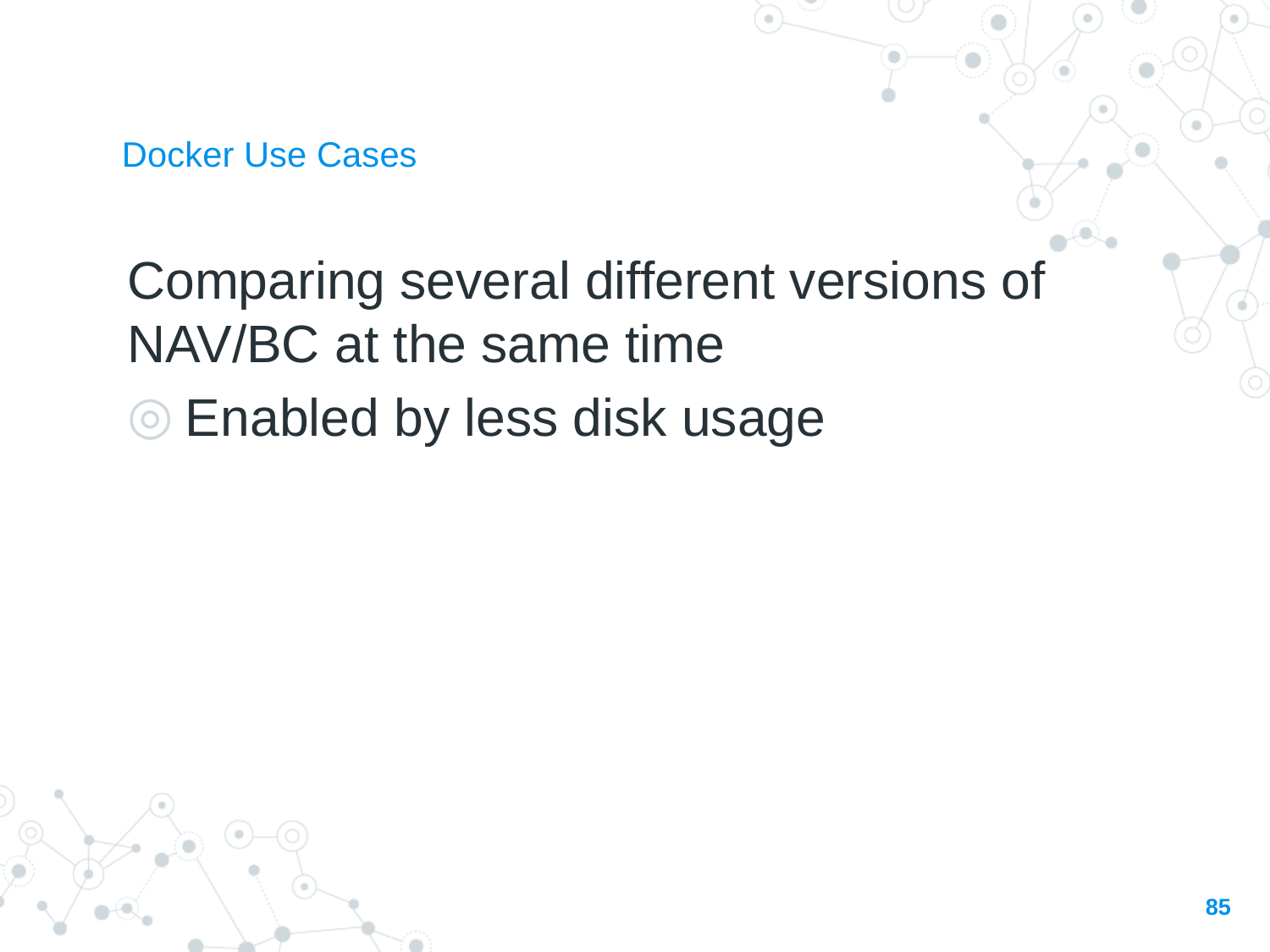

# Docker Use Cases
Comparing several different versions of NAV/BC at the same time
Enabled by less disk usage
85